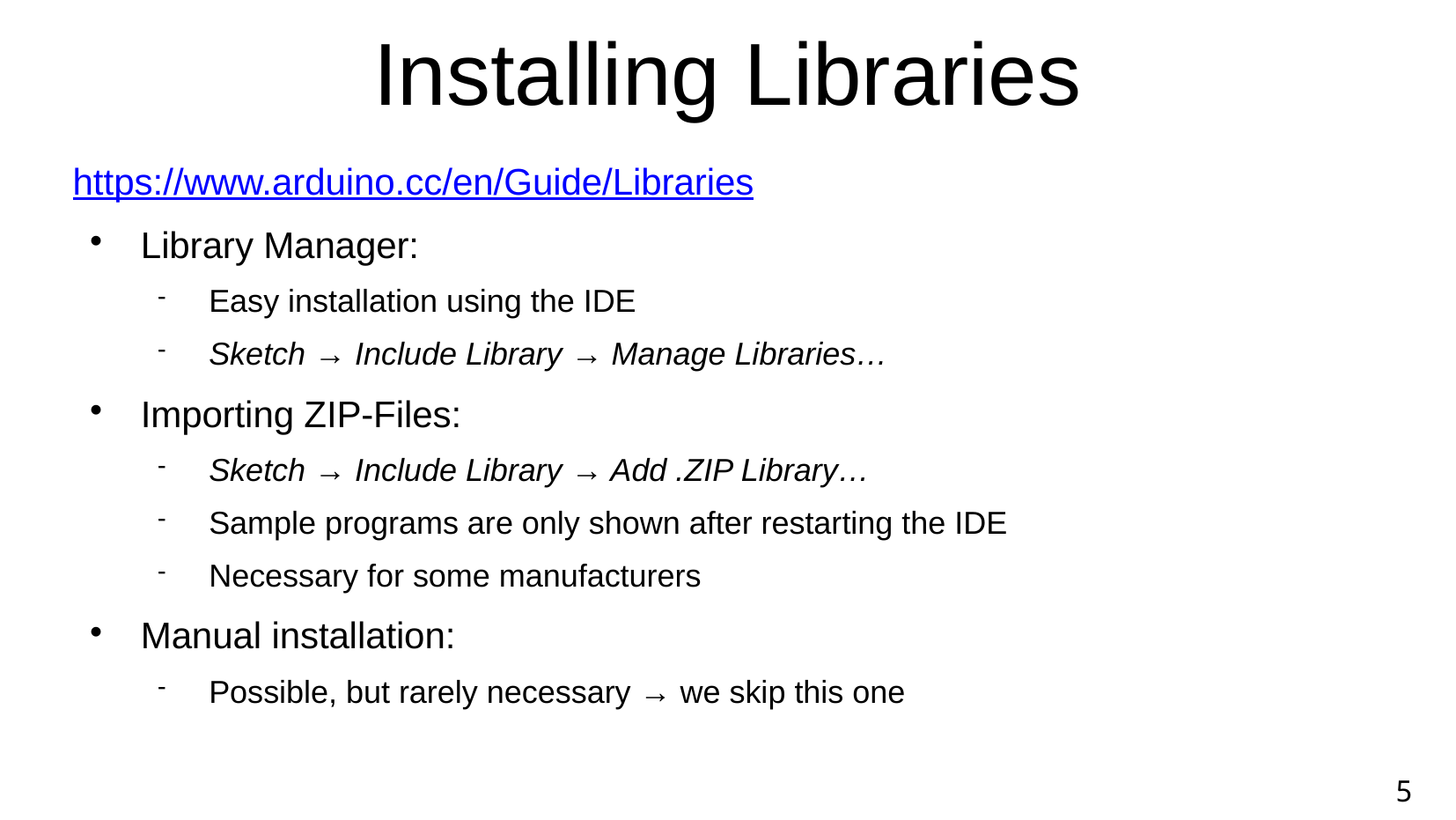

Installing Libraries
https://www.arduino.cc/en/Guide/Libraries
Library Manager:
Easy installation using the IDE
Sketch → Include Library → Manage Libraries…
Importing ZIP-Files:
Sketch → Include Library → Add .ZIP Library…
Sample programs are only shown after restarting the IDE
Necessary for some manufacturers
Manual installation:
Possible, but rarely necessary → we skip this one